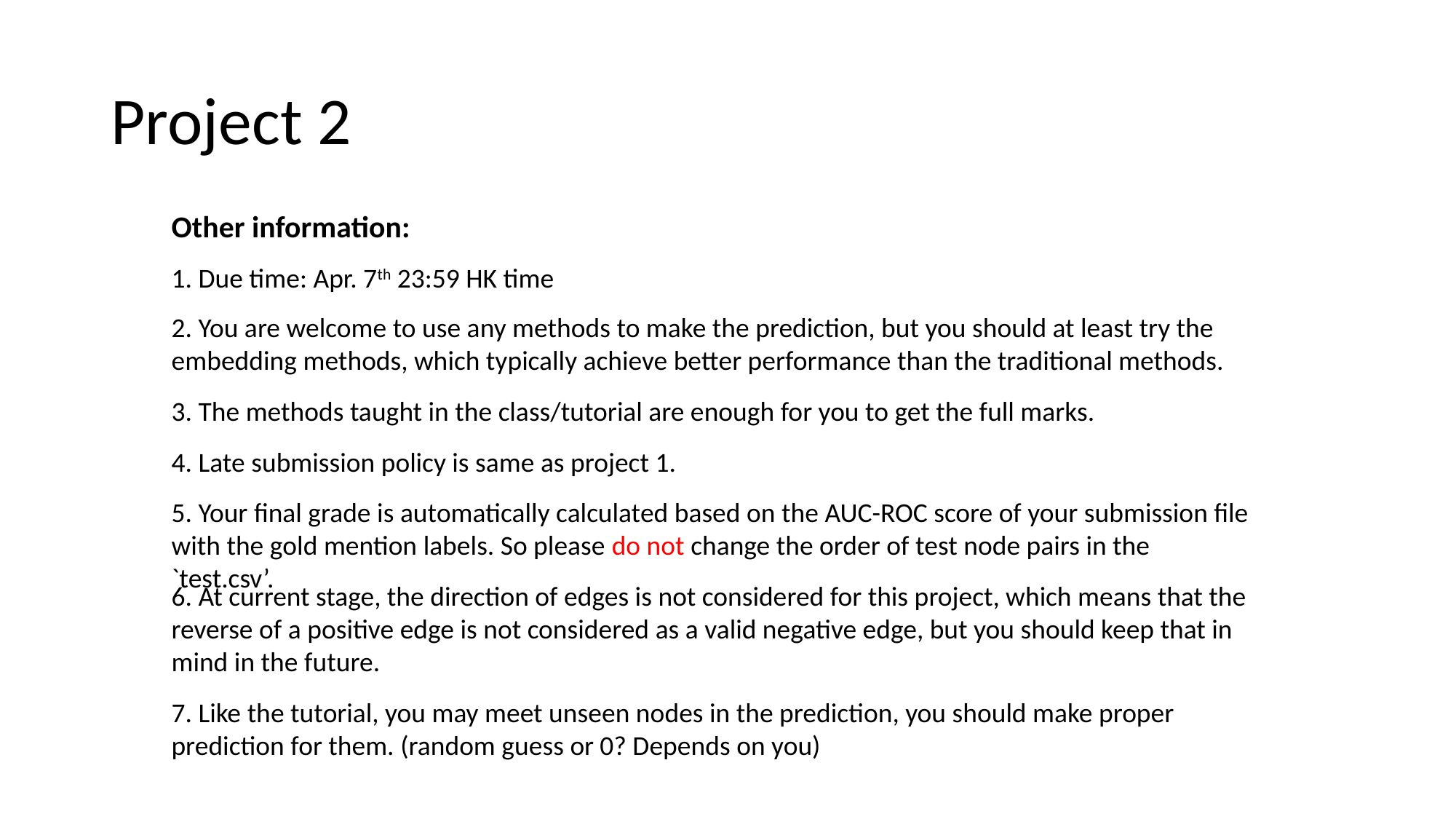

# Project 2
Other information:
1. Due time: Apr. 7th 23:59 HK time
2. You are welcome to use any methods to make the prediction, but you should at least try the embedding methods, which typically achieve better performance than the traditional methods.
3. The methods taught in the class/tutorial are enough for you to get the full marks.
4. Late submission policy is same as project 1.
5. Your final grade is automatically calculated based on the AUC-ROC score of your submission file with the gold mention labels. So please do not change the order of test node pairs in the `test.csv’.
6. At current stage, the direction of edges is not considered for this project, which means that the reverse of a positive edge is not considered as a valid negative edge, but you should keep that in mind in the future.
7. Like the tutorial, you may meet unseen nodes in the prediction, you should make proper prediction for them. (random guess or 0? Depends on you)